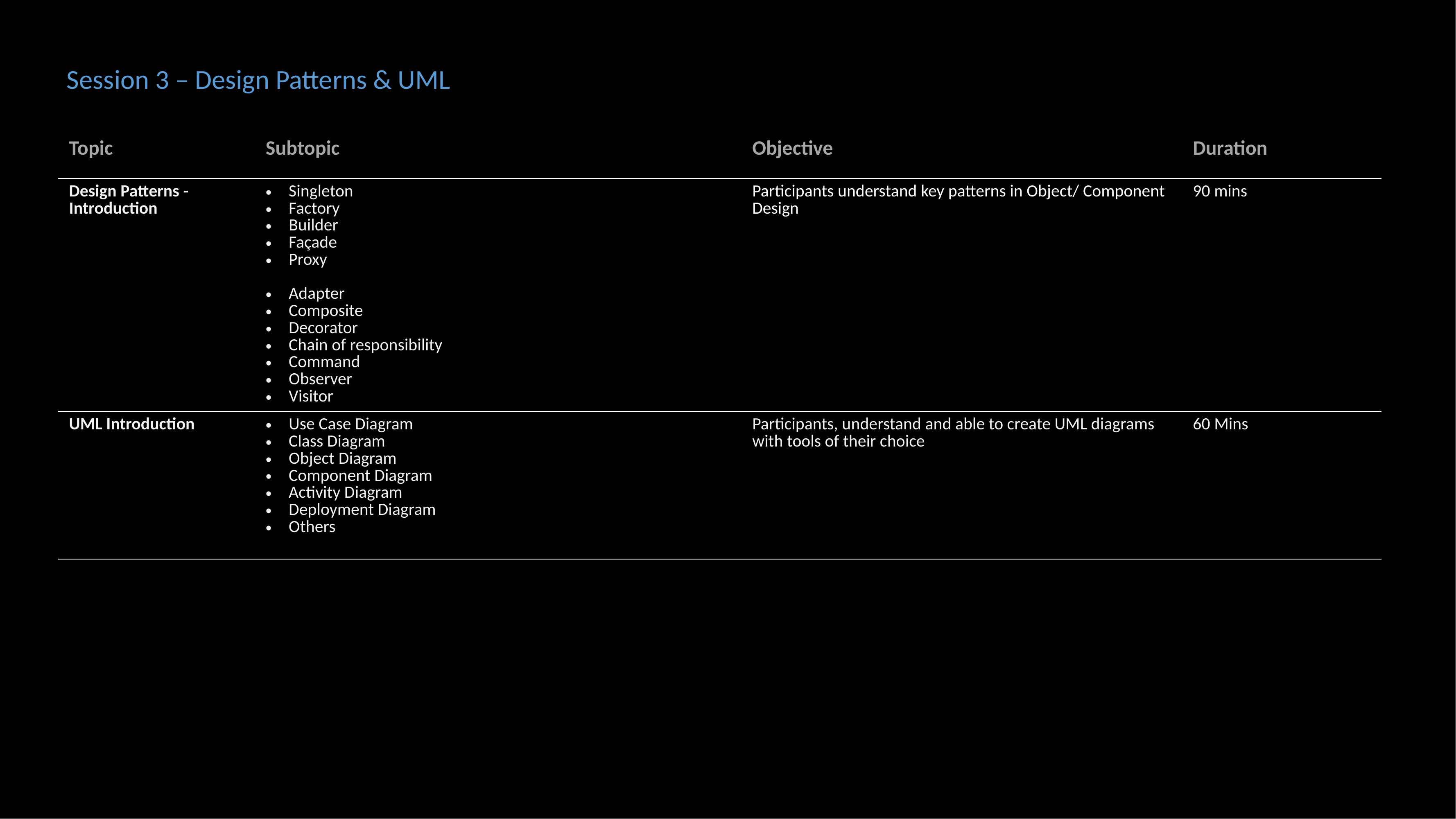

Session 3 – Design Patterns & UML
| Topic | Subtopic | Objective | Duration |
| --- | --- | --- | --- |
| Design Patterns - Introduction | Singleton Factory Builder Façade Proxy Adapter Composite Decorator Chain of responsibility Command Observer Visitor | Participants understand key patterns in Object/ Component Design | 90 mins |
| UML Introduction | Use Case Diagram Class Diagram Object Diagram Component Diagram Activity Diagram Deployment Diagram Others | Participants, understand and able to create UML diagrams with tools of their choice | 60 Mins |